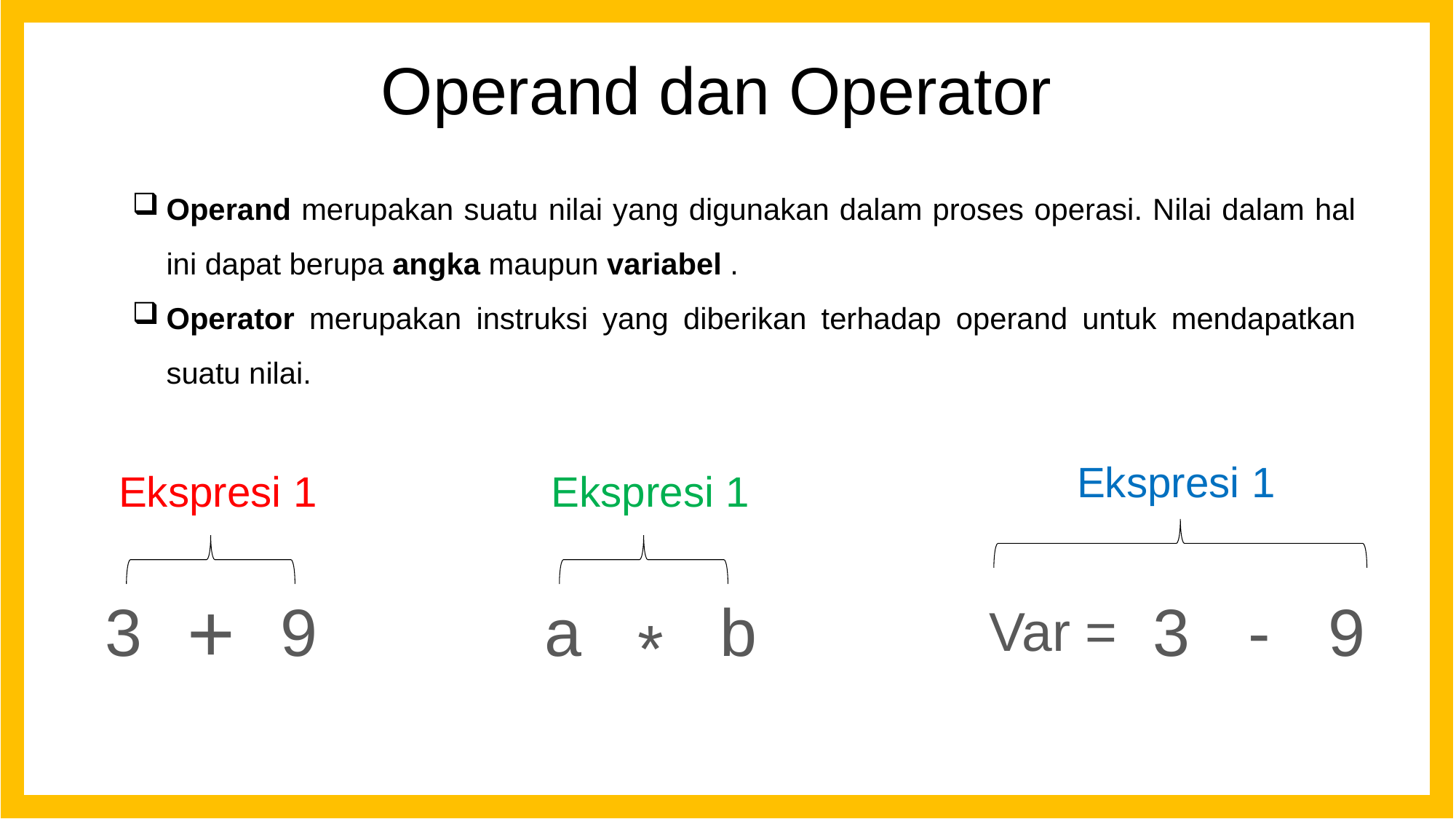

# Operand dan Operator
Operand merupakan suatu nilai yang digunakan dalam proses operasi. Nilai dalam hal ini dapat berupa angka maupun variabel .
Operator merupakan instruksi yang diberikan terhadap operand untuk mendapatkan suatu nilai.

Ekspresi 1
Ekspresi 1
Ekspresi 1

9
b
Var =
3
+
a
9
3
-
*